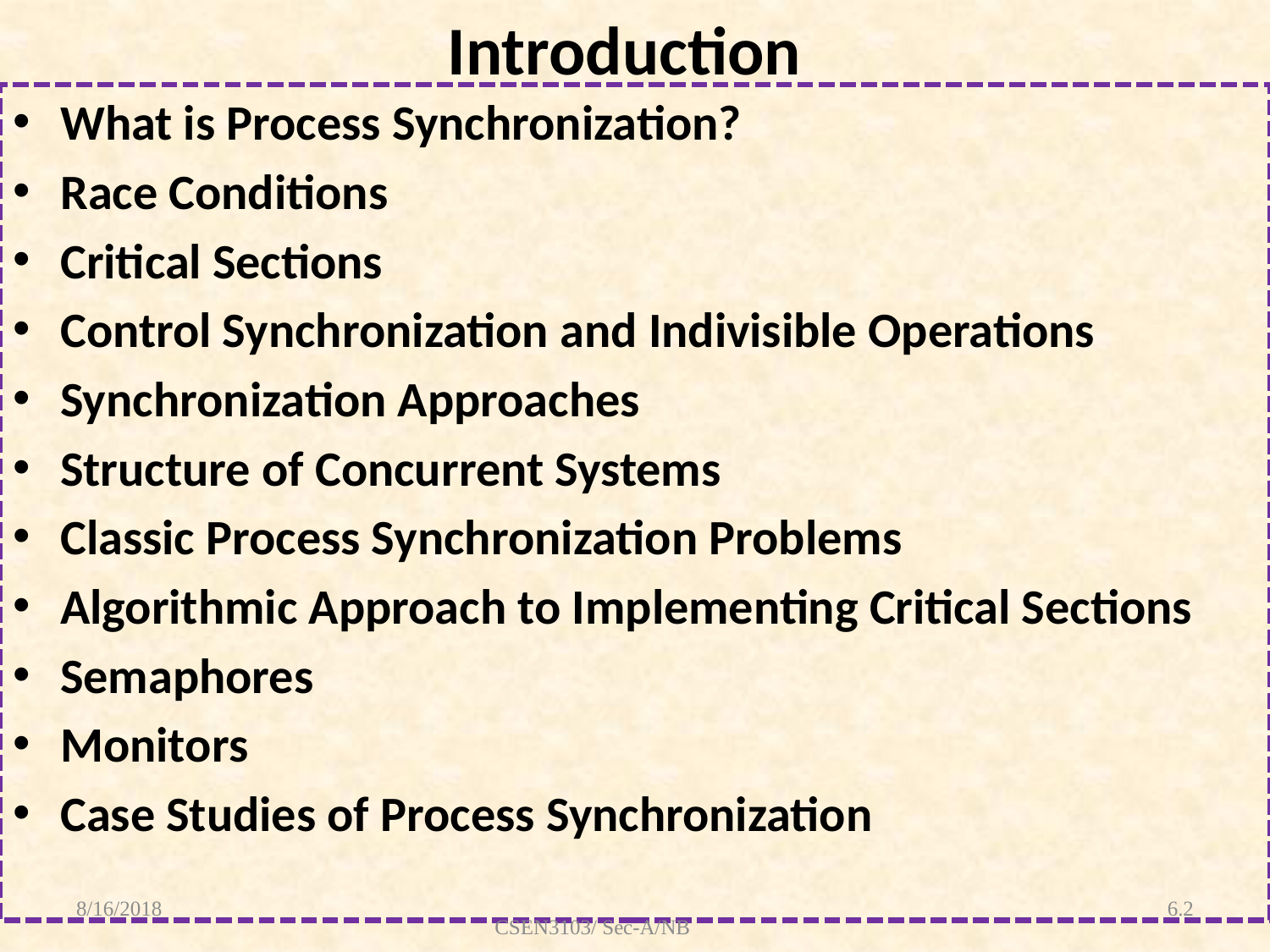

# Introduction
What is Process Synchronization?
Race Conditions
Critical Sections
Control Synchronization and Indivisible Operations
Synchronization Approaches
Structure of Concurrent Systems
Classic Process Synchronization Problems
Algorithmic Approach to Implementing Critical Sections
Semaphores
Monitors
Case Studies of Process Synchronization

8/16/2018
6.2
CSEN3103/ Sec-A/NB